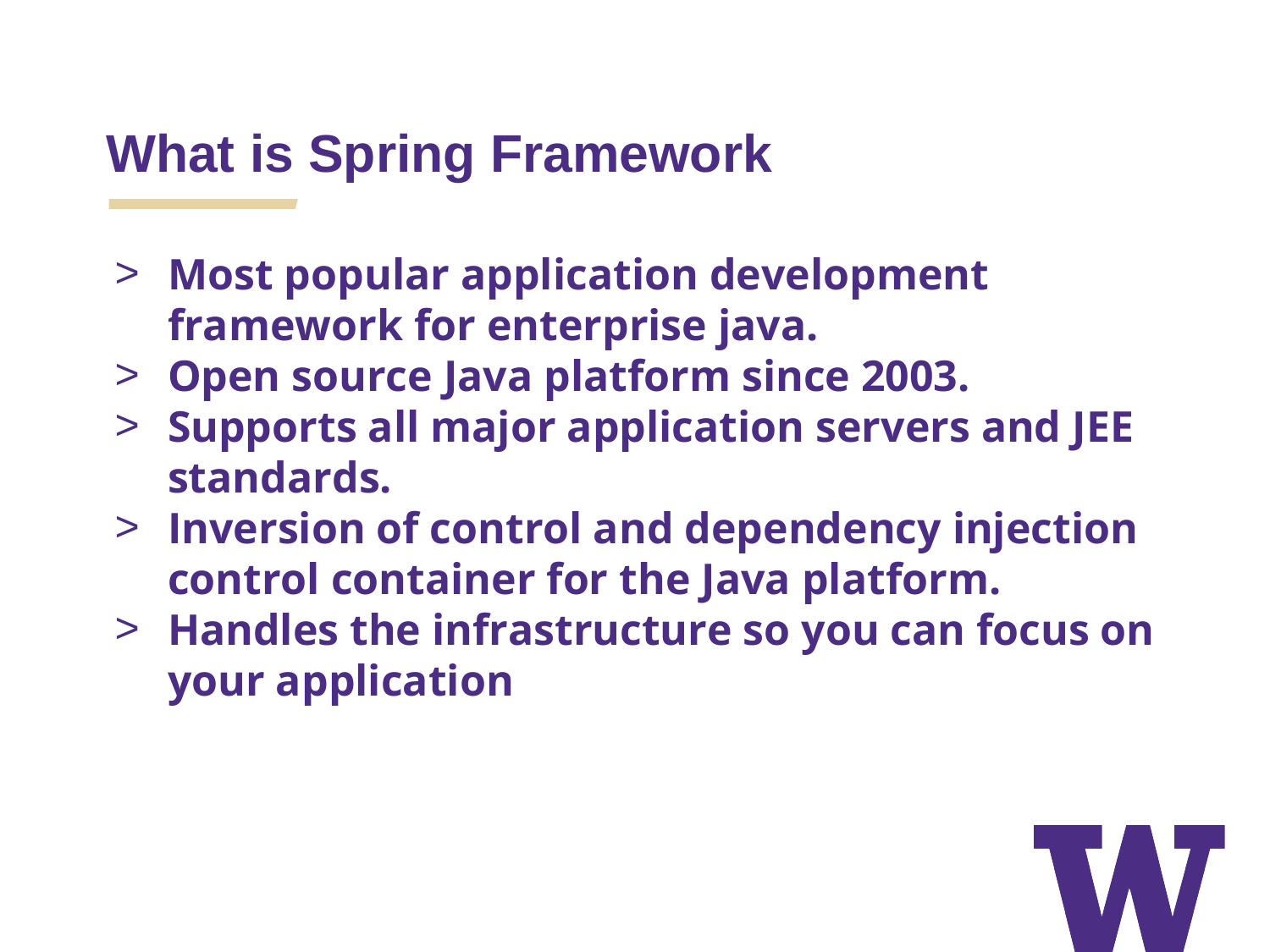

# What is Spring Framework
Most popular application development framework for enterprise java.
Open source Java platform since 2003.
Supports all major application servers and JEE standards.
Inversion of control and dependency injection control container for the Java platform.
Handles the infrastructure so you can focus on your application